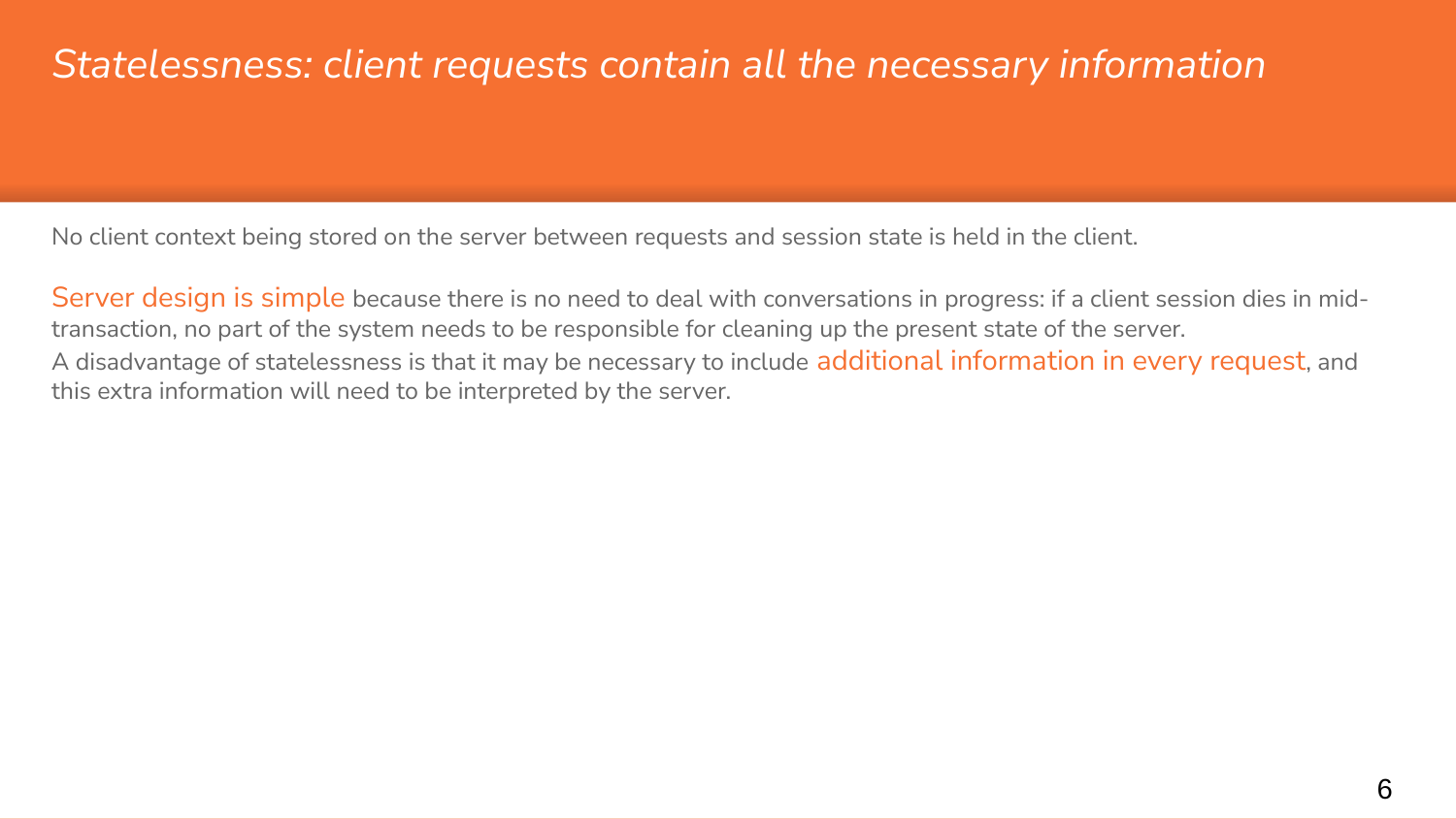

Statelessness: client requests contain all the necessary information
No client context being stored on the server between requests and session state is held in the client.

Server design is simple because there is no need to deal with conversations in progress: if a client session dies in mid-transaction, no part of the system needs to be responsible for cleaning up the present state of the server.
A disadvantage of statelessness is that it may be necessary to include additional information in every request, and this extra information will need to be interpreted by the server.
6